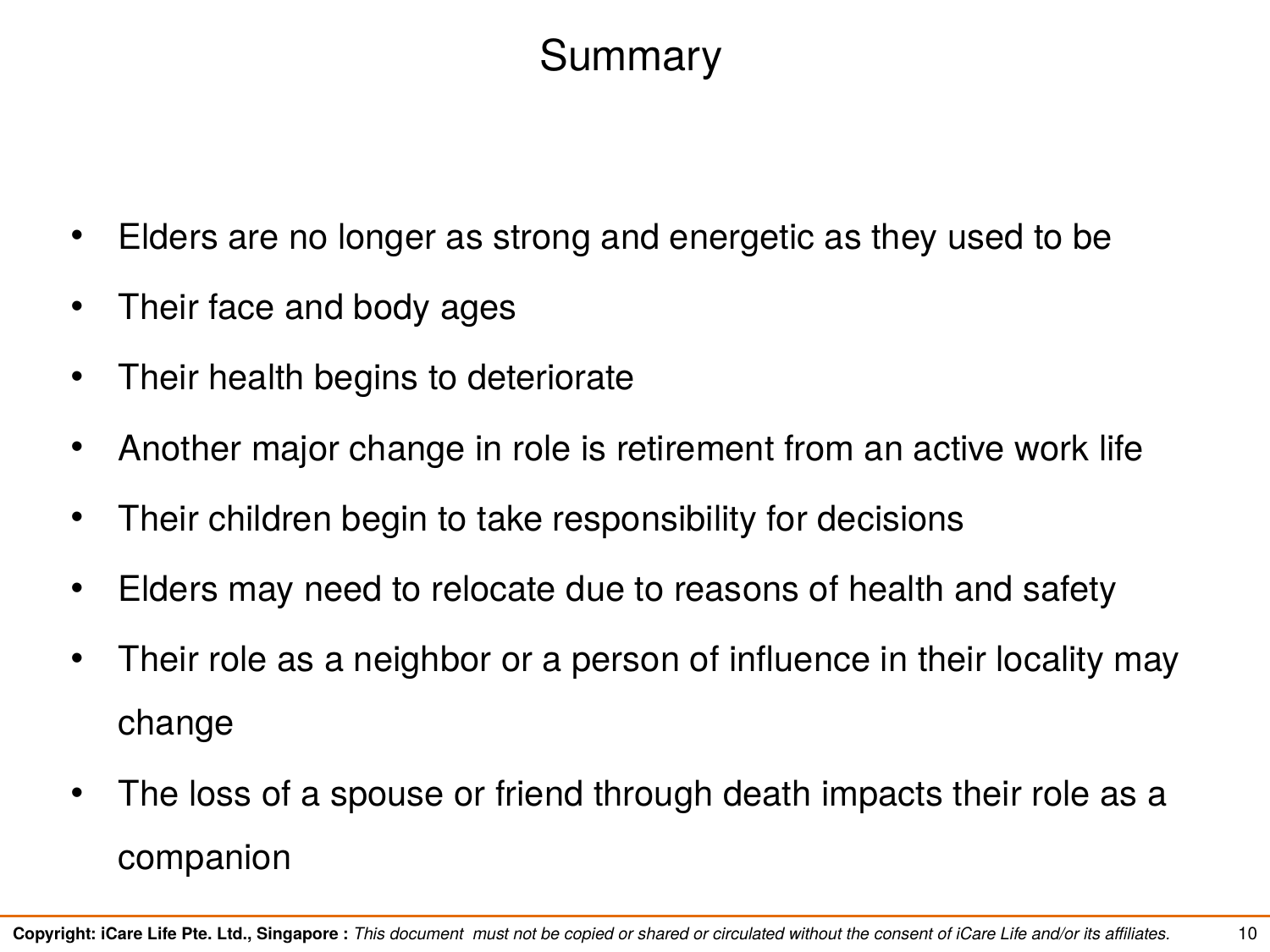

# Summary
Elders are no longer as strong and energetic as they used to be
Their face and body ages
Their health begins to deteriorate
Another major change in role is retirement from an active work life
Their children begin to take responsibility for decisions
Elders may need to relocate due to reasons of health and safety
Their role as a neighbor or a person of influence in their locality may change
The loss of a spouse or friend through death impacts their role as a companion
10
Copyright: iCare Life Pte. Ltd., Singapore : This document  must not be copied or shared or circulated without the consent of iCare Life and/or its affiliates.